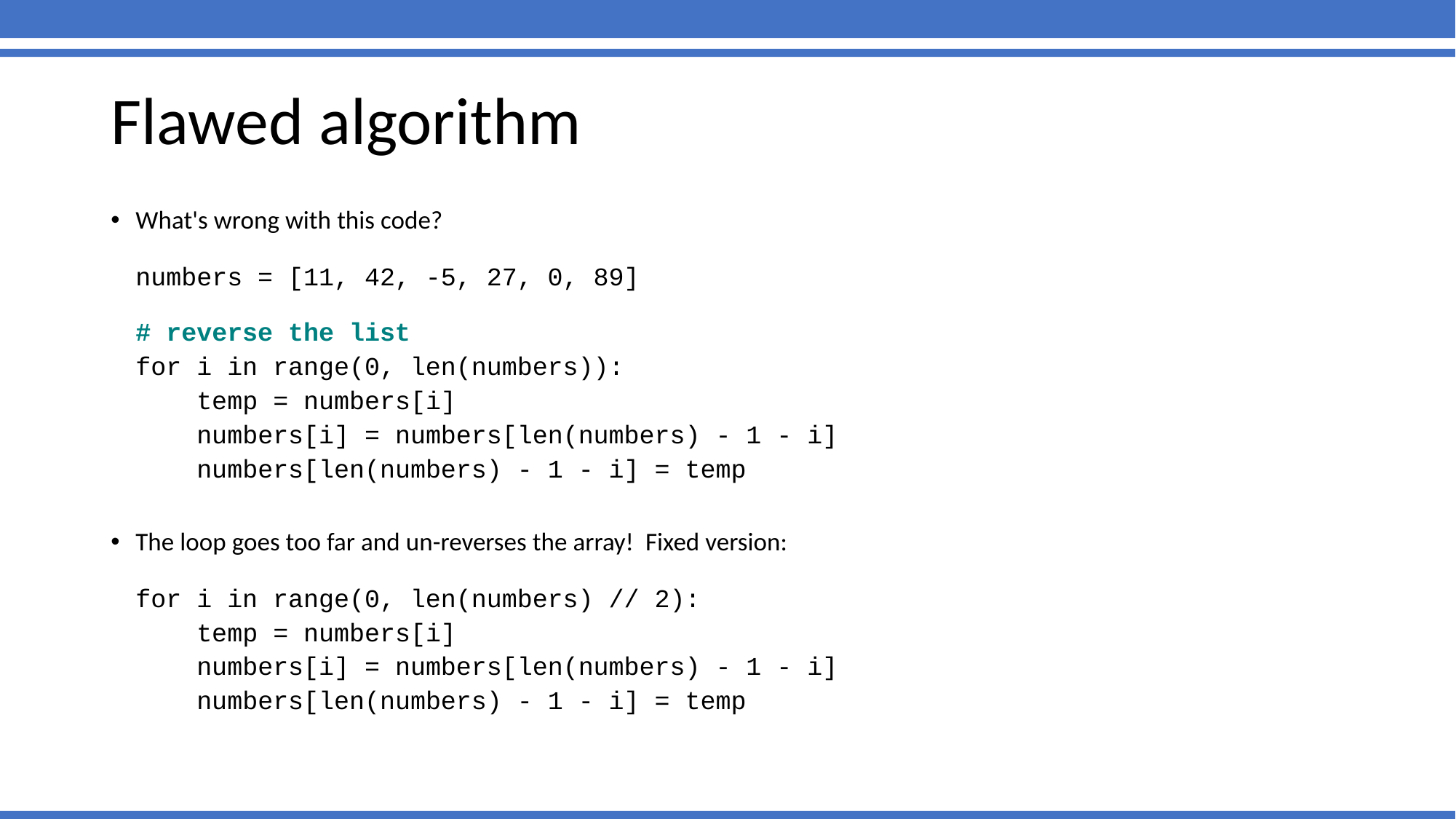

# Flawed algorithm
What's wrong with this code?

	numbers = [11, 42, -5, 27, 0, 89]

	# reverse the list
	for i in range(0, len(numbers)):
	    temp = numbers[i]
	    numbers[i] = numbers[len(numbers) - 1 - i]
	    numbers[len(numbers) - 1 - i] = temp

The loop goes too far and un-reverses the array!  Fixed version:

	for i in range(0, len(numbers) // 2):
	    temp = numbers[i]
	    numbers[i] = numbers[len(numbers) - 1 - i]
	    numbers[len(numbers) - 1 - i] = temp